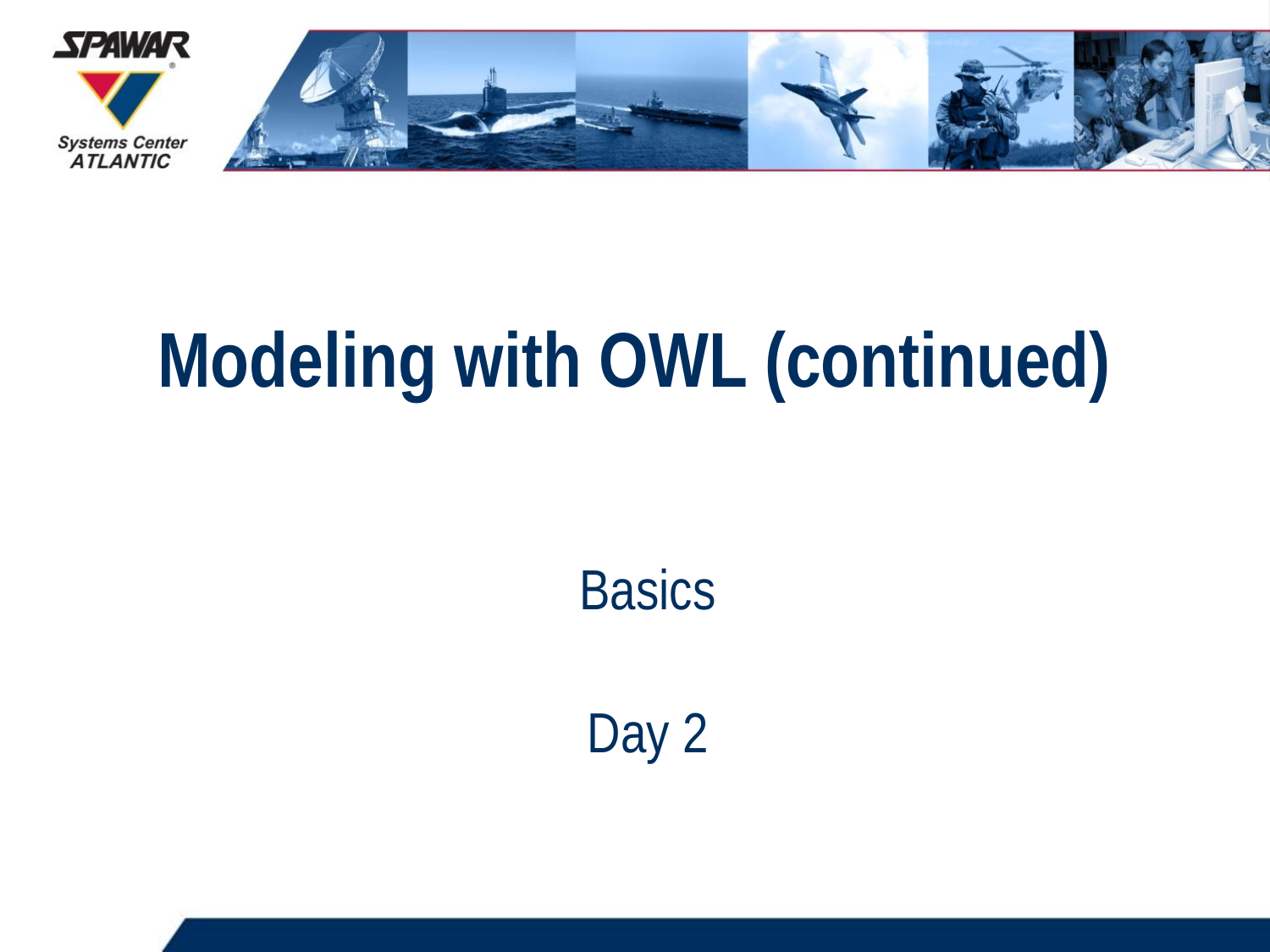

# Modeling with OWL (continued)
Basics

Day 2